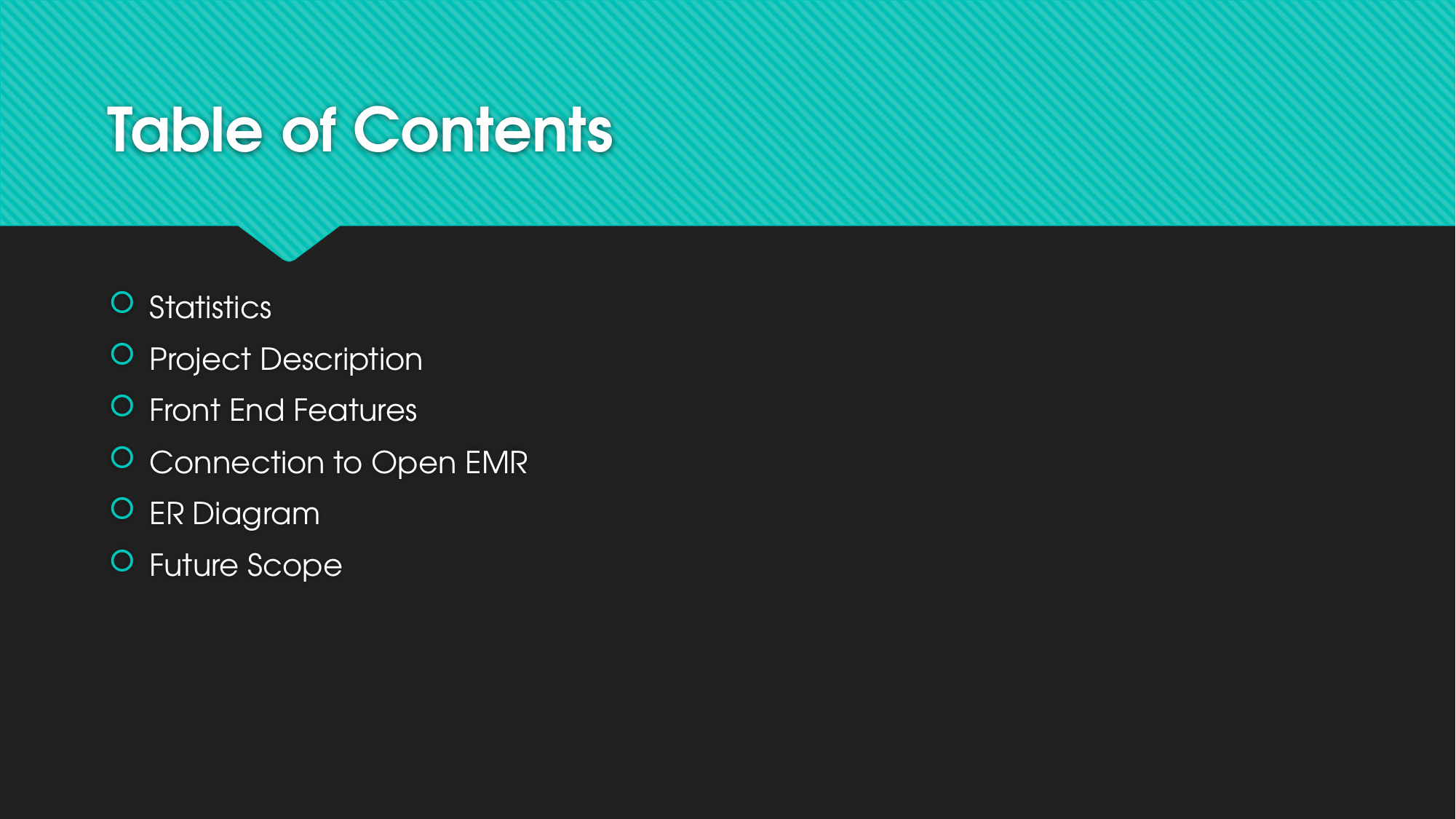

# Table of Contents
Statistics
Project Description
Front End Features
Connection to Open EMR
ER Diagram
Future Scope